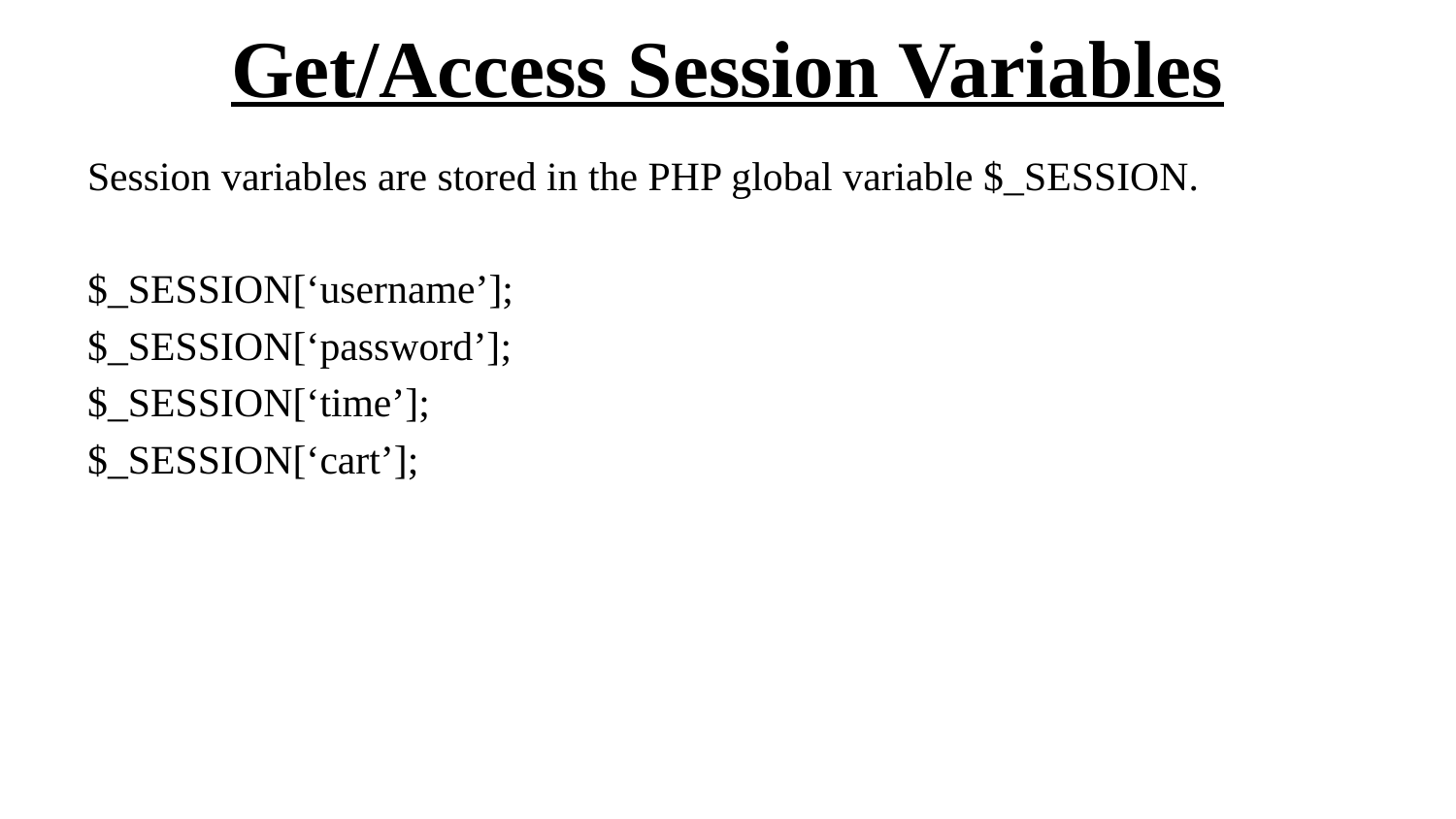

# Get/Access Session Variables
Session variables are stored in the PHP global variable $_SESSION.

$_SESSION[‘username’];
$_SESSION[‘password’];
$_SESSION[‘time’];
$_SESSION[‘cart’];